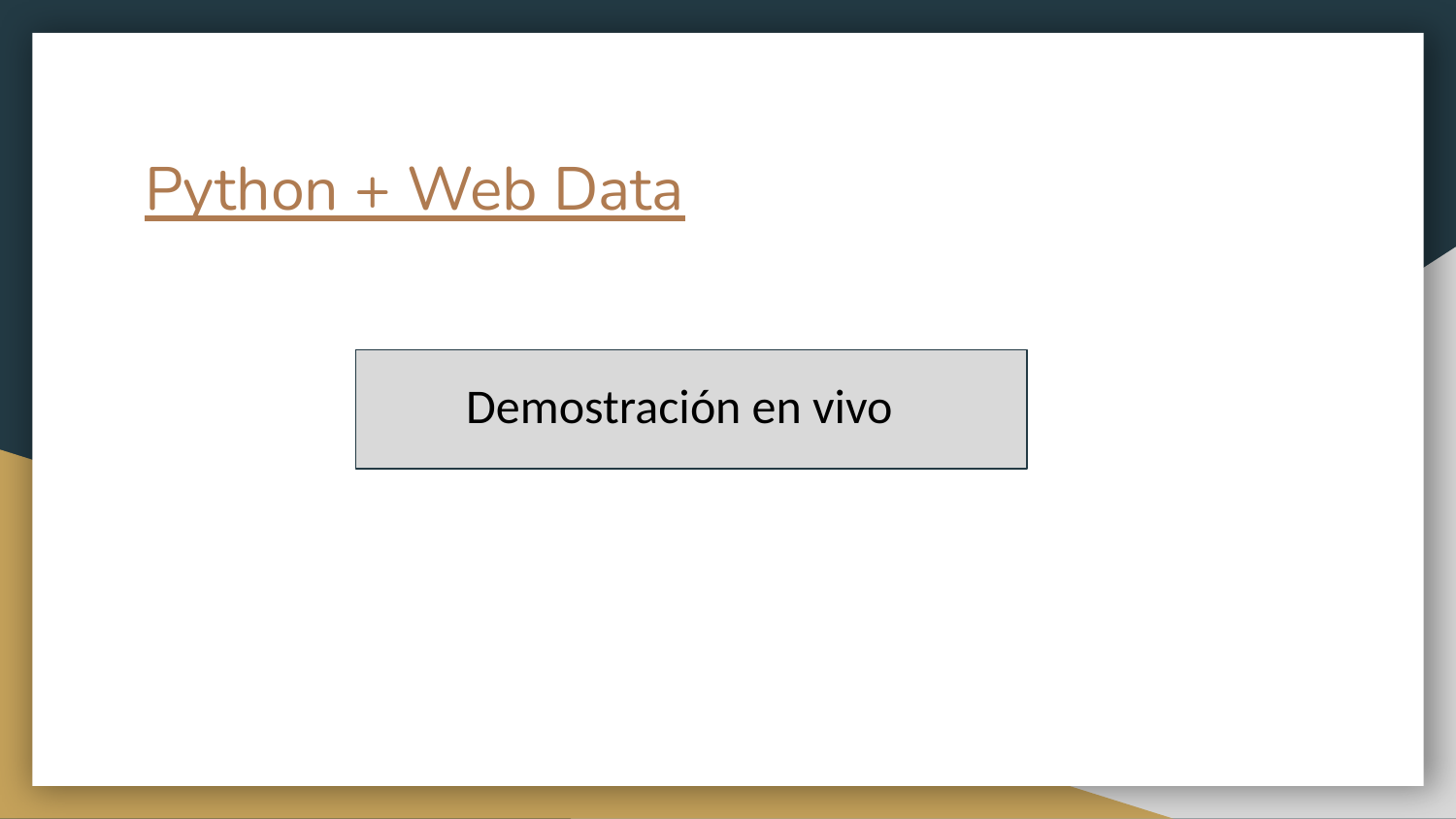

# Python + Web Data

Demostración en vivo